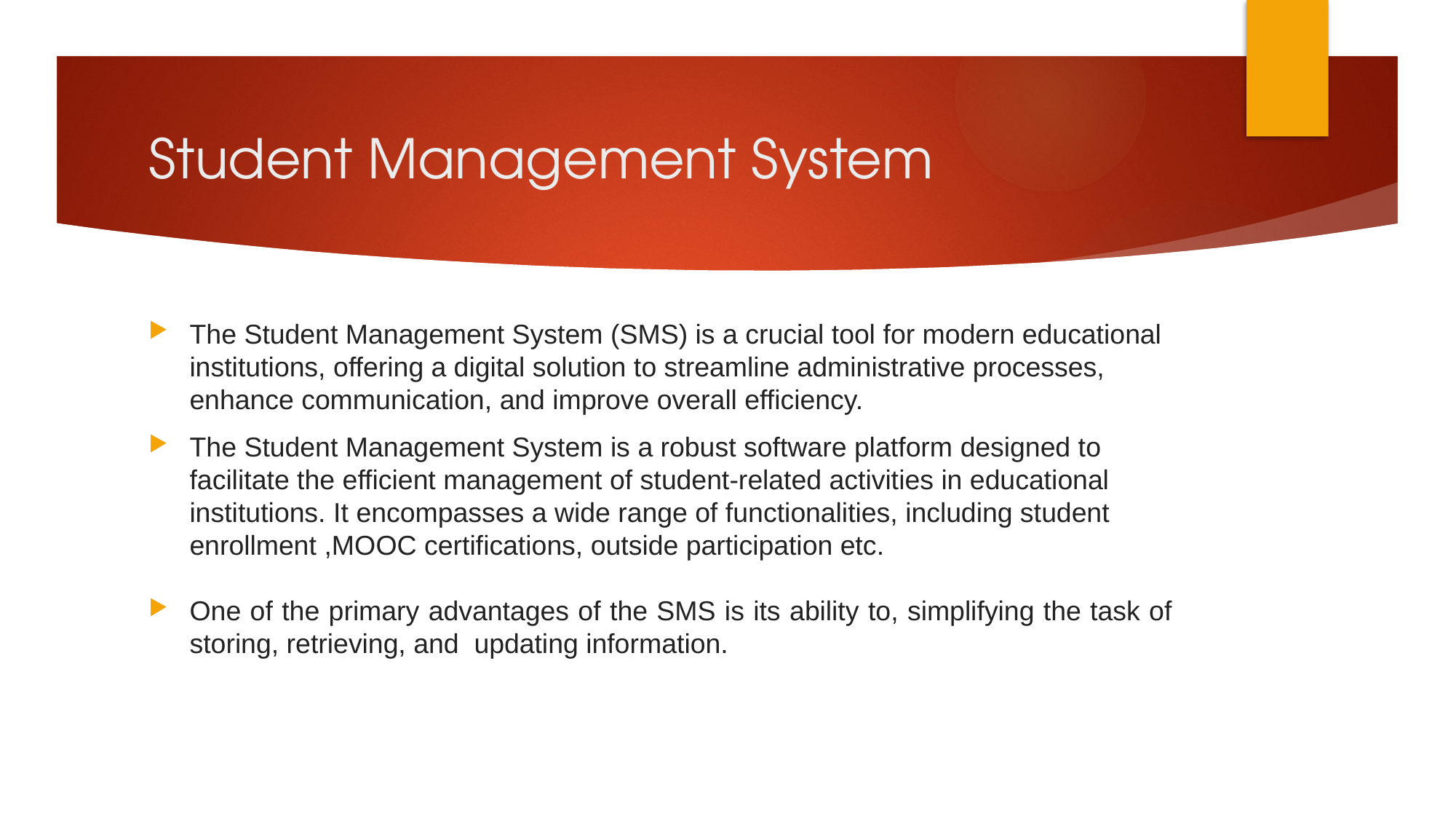

# Student Management System
The Student Management System (SMS) is a crucial tool for modern educational institutions, offering a digital solution to streamline administrative processes, enhance communication, and improve overall efficiency.
The Student Management System is a robust software platform designed to facilitate the efficient management of student-related activities in educational institutions. It encompasses a wide range of functionalities, including student enrollment ,MOOC certifications, outside participation etc.

One of the primary advantages of the SMS is its ability to, simplifying the task of storing, retrieving, and  updating information.